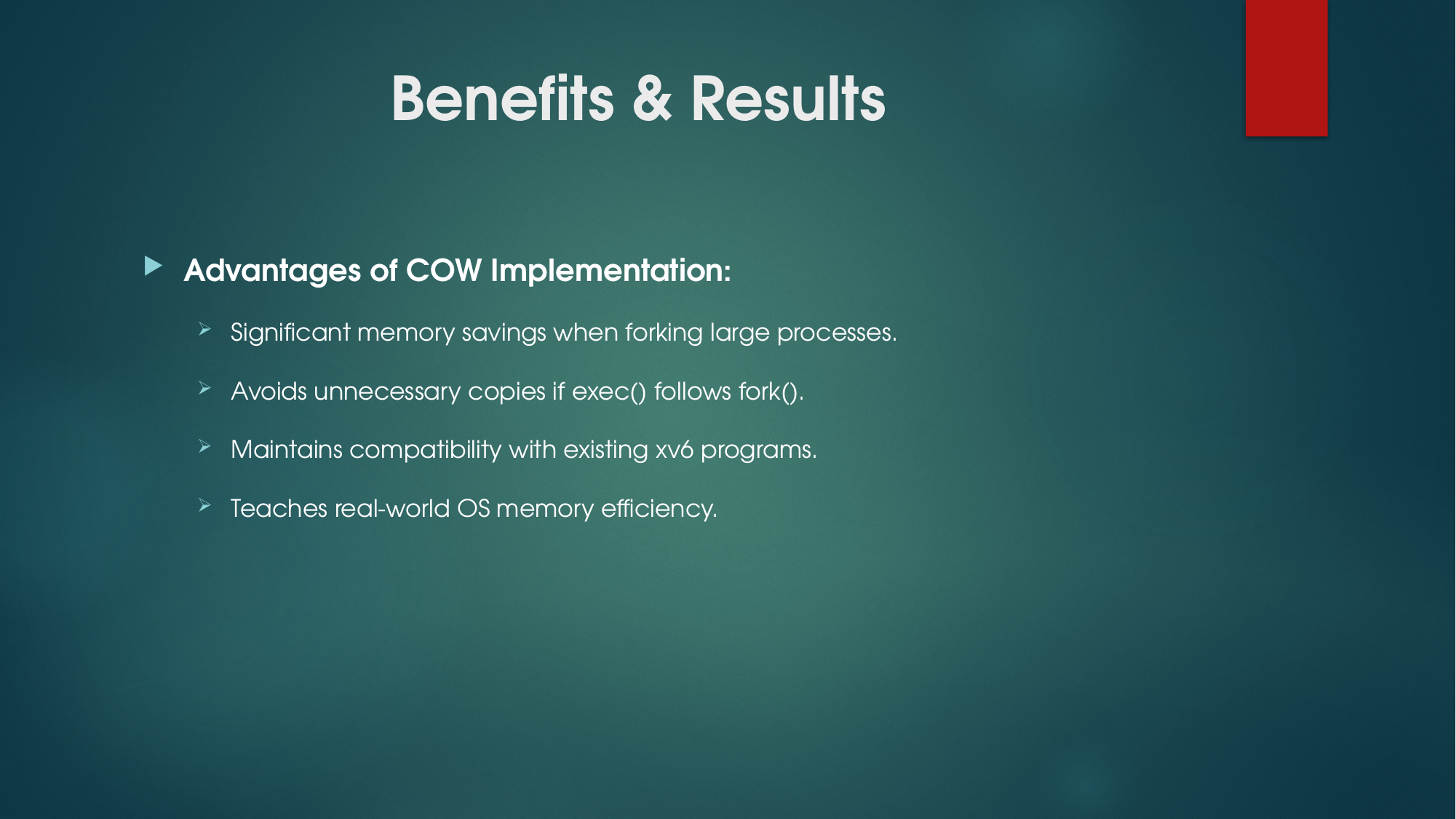

# Benefits & Results
Advantages of COW Implementation:
Significant memory savings when forking large processes.
Avoids unnecessary copies if exec() follows fork().
Maintains compatibility with existing xv6 programs.
Teaches real-world OS memory efficiency.